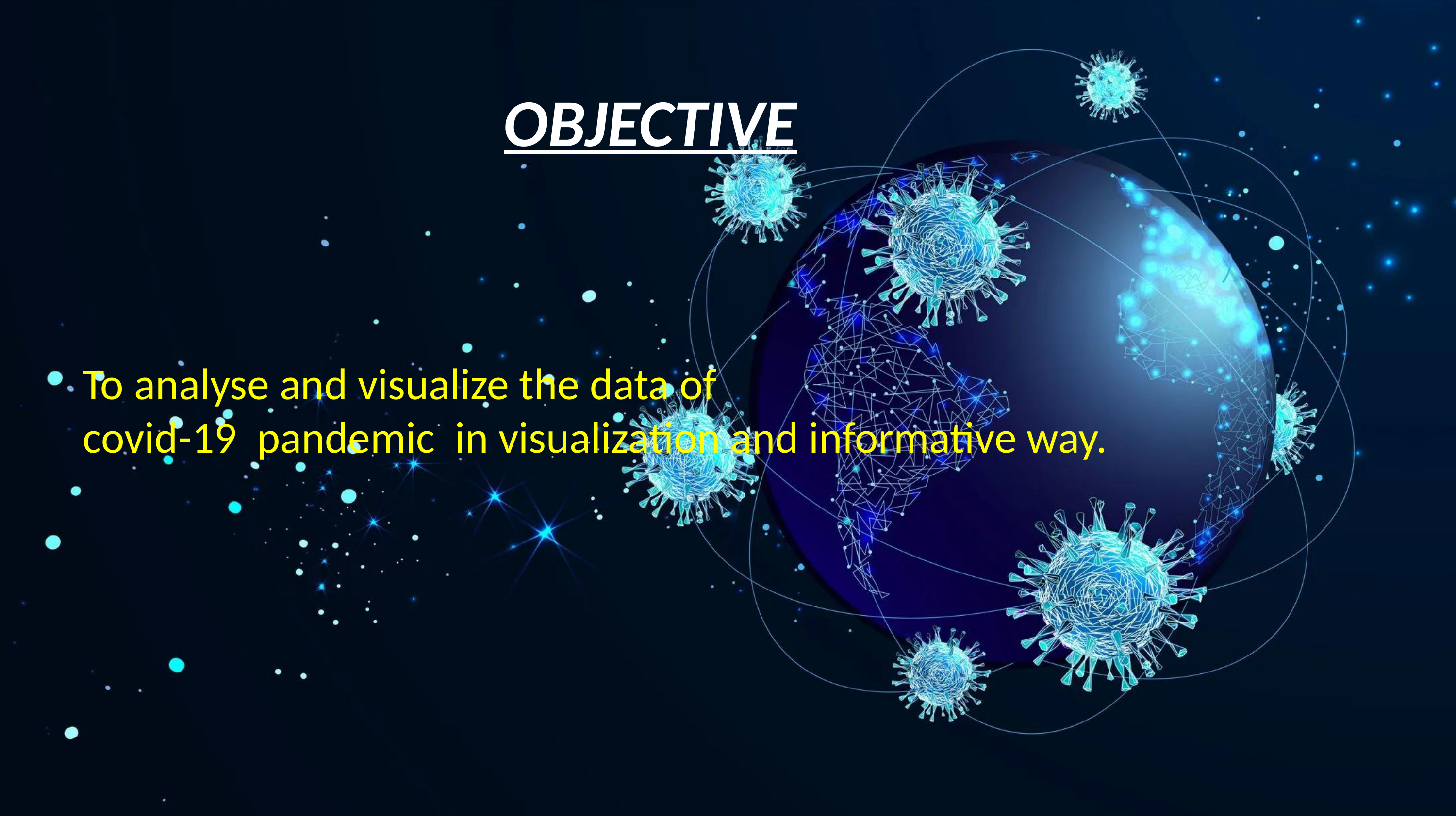

OBJECTIVE
To analyse and visualize the data of
covid-19  pandemic  in visualization and informative way.